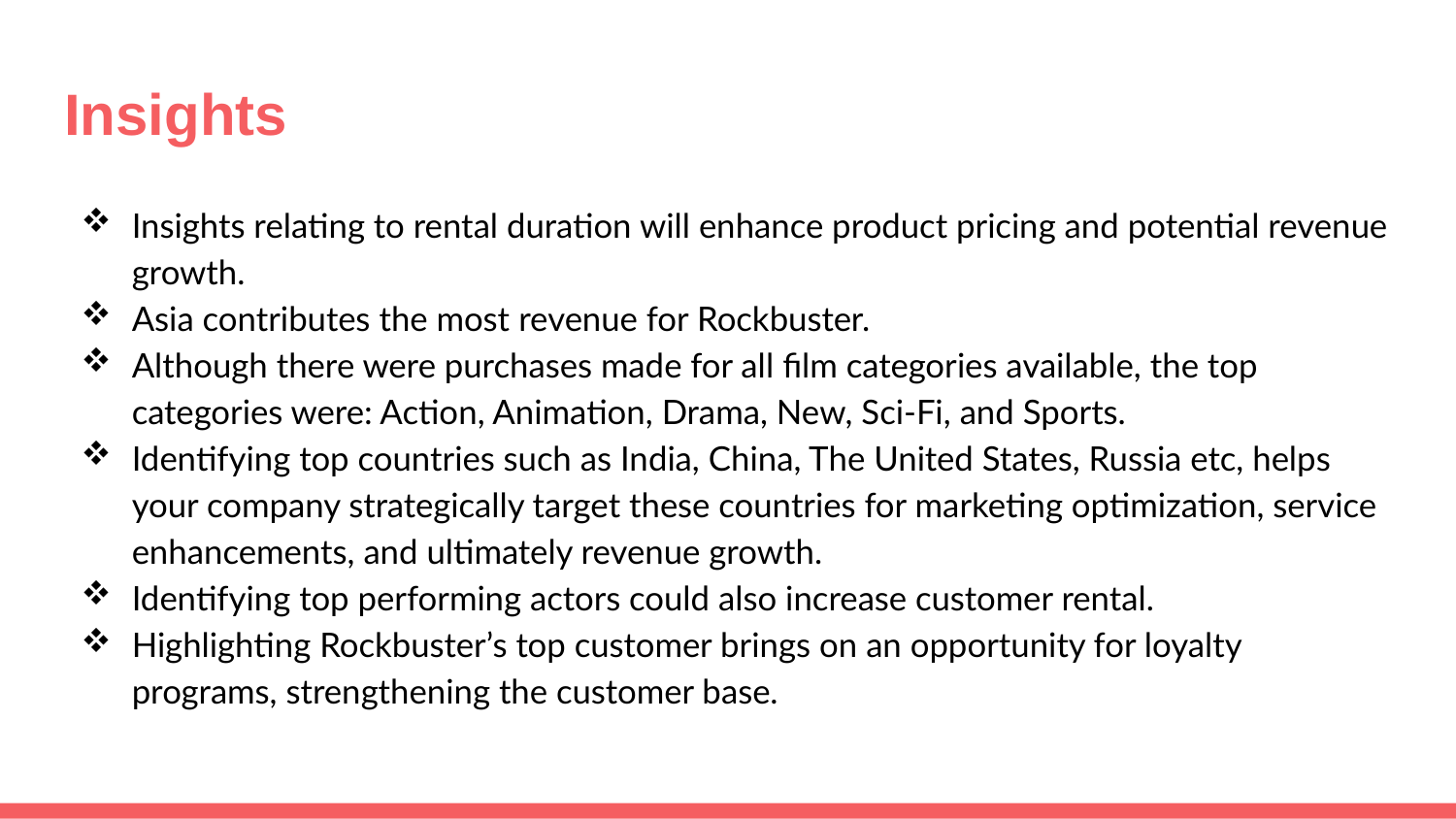

# Insights
Insights relating to rental duration will enhance product pricing and potential revenue growth.
Asia contributes the most revenue for Rockbuster.
Although there were purchases made for all film categories available, the top categories were: Action, Animation, Drama, New, Sci-Fi, and Sports.
Identifying top countries such as India, China, The United States, Russia etc, helps your company strategically target these countries for marketing optimization, service enhancements, and ultimately revenue growth.
Identifying top performing actors could also increase customer rental.
Highlighting Rockbuster’s top customer brings on an opportunity for loyalty programs, strengthening the customer base.